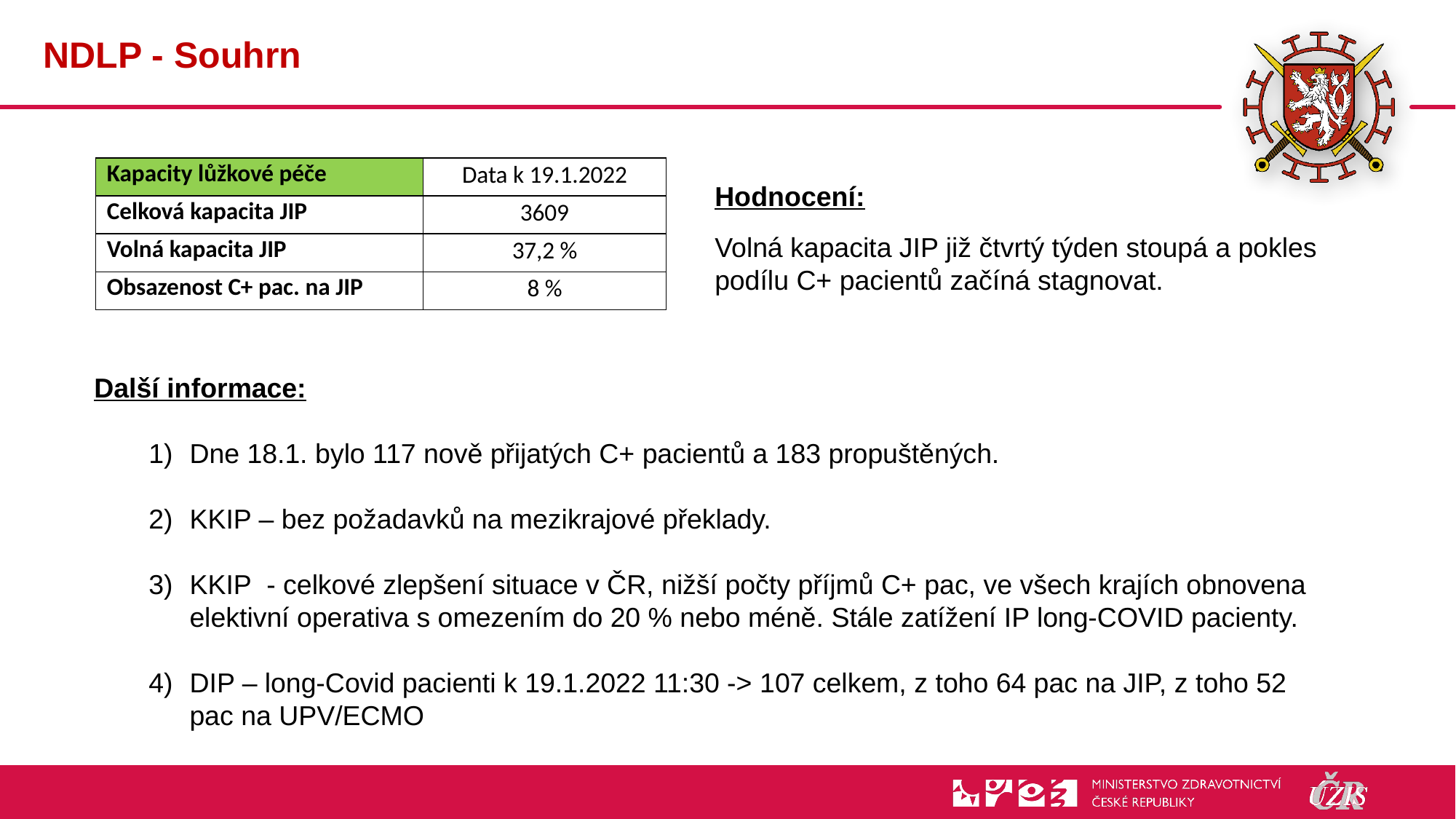

# NDLP - Souhrn
| Kapacity lůžkové péče | Data k 19.1.2022 |
| --- | --- |
| Celková kapacita JIP | 3609 |
| Volná kapacita JIP | 37,2 % |
| Obsazenost C+ pac. na JIP | 8 % |
Hodnocení:
Volná kapacita JIP již čtvrtý týden stoupá a pokles podílu C+ pacientů začíná stagnovat.
Další informace:

Dne 18.1. bylo 117 nově přijatých C+ pacientů a 183 propuštěných.

KKIP – bez požadavků na mezikrajové překlady.

KKIP  - celkové zlepšení situace v ČR, nižší počty příjmů C+ pac, ve všech krajích obnovena elektivní operativa s omezením do 20 % nebo méně. Stále zatížení IP long-COVID pacienty.

DIP – long-Covid pacienti k 19.1.2022 11:30 -> 107 celkem, z toho 64 pac na JIP, z toho 52 pac na UPV/ECMO